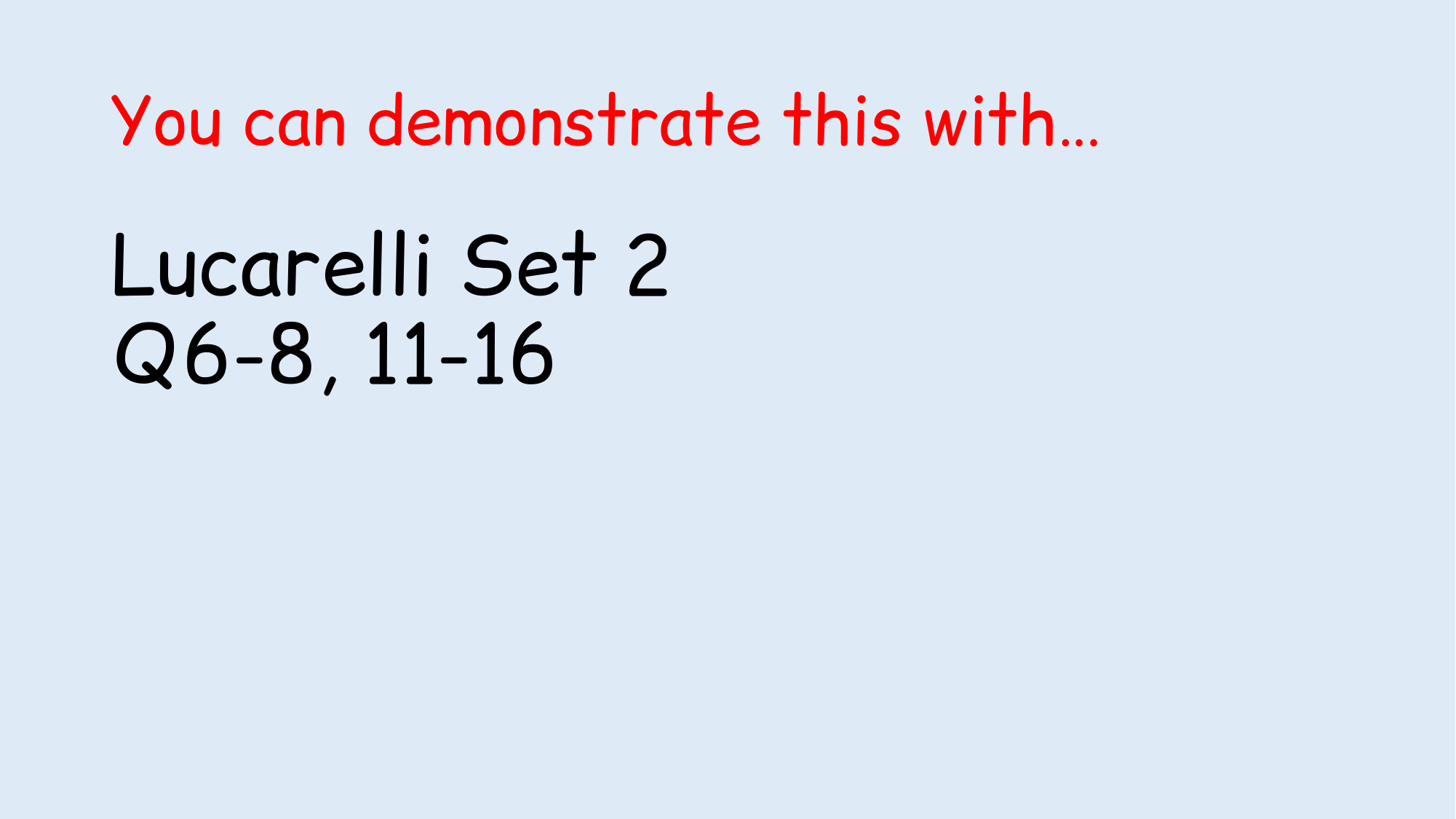

# You can demonstrate this with…
Lucarelli Set 2 Q6-8, 11-16